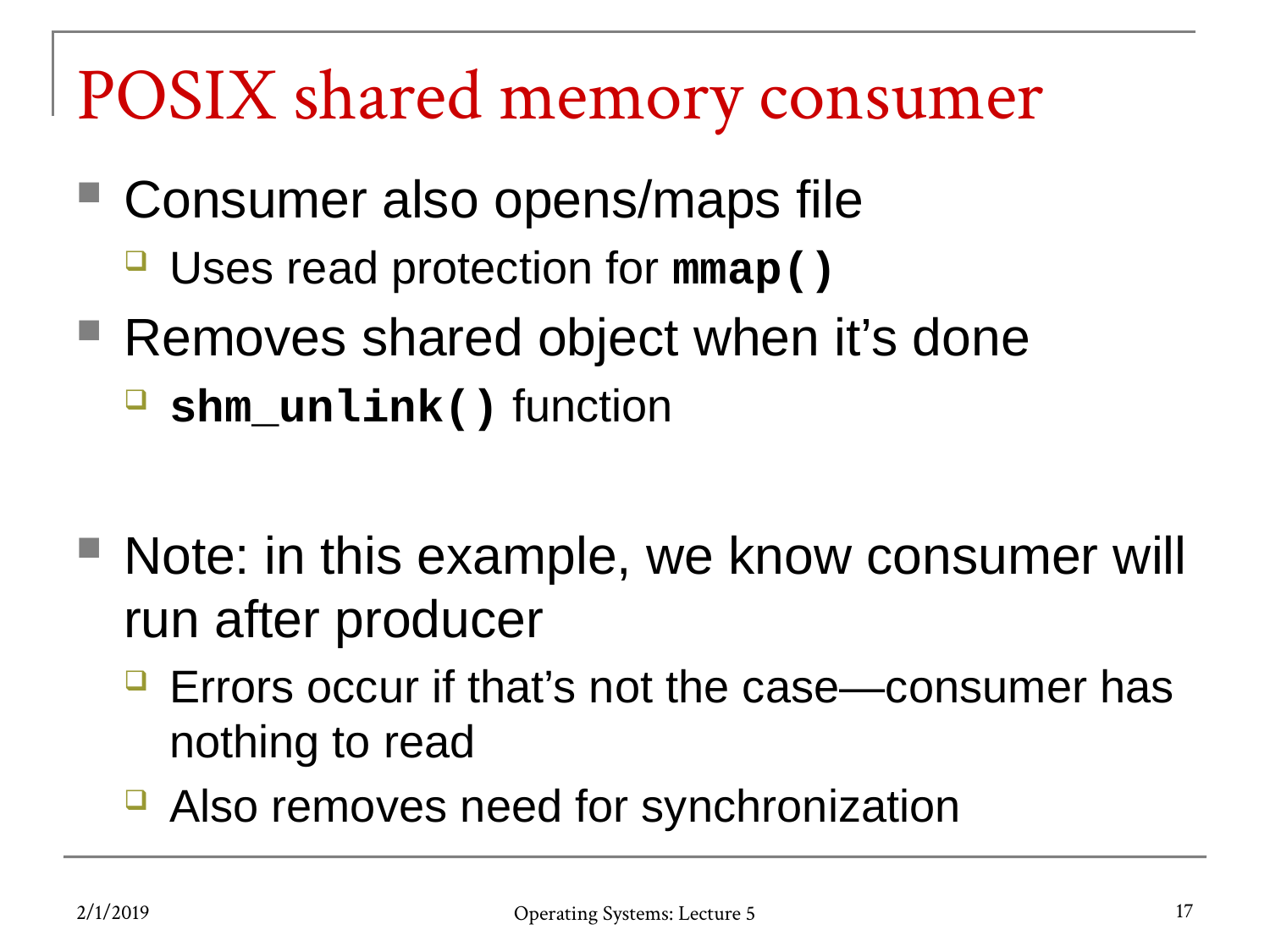

# POSIX shared memory consumer
Consumer also opens/maps file
Uses read protection for mmap()
Removes shared object when it’s done
shm_unlink() function

Note: in this example, we know consumer will run after producer
Errors occur if that’s not the case—consumer has nothing to read
Also removes need for synchronization
2/1/2019
17
Operating Systems: Lecture 5